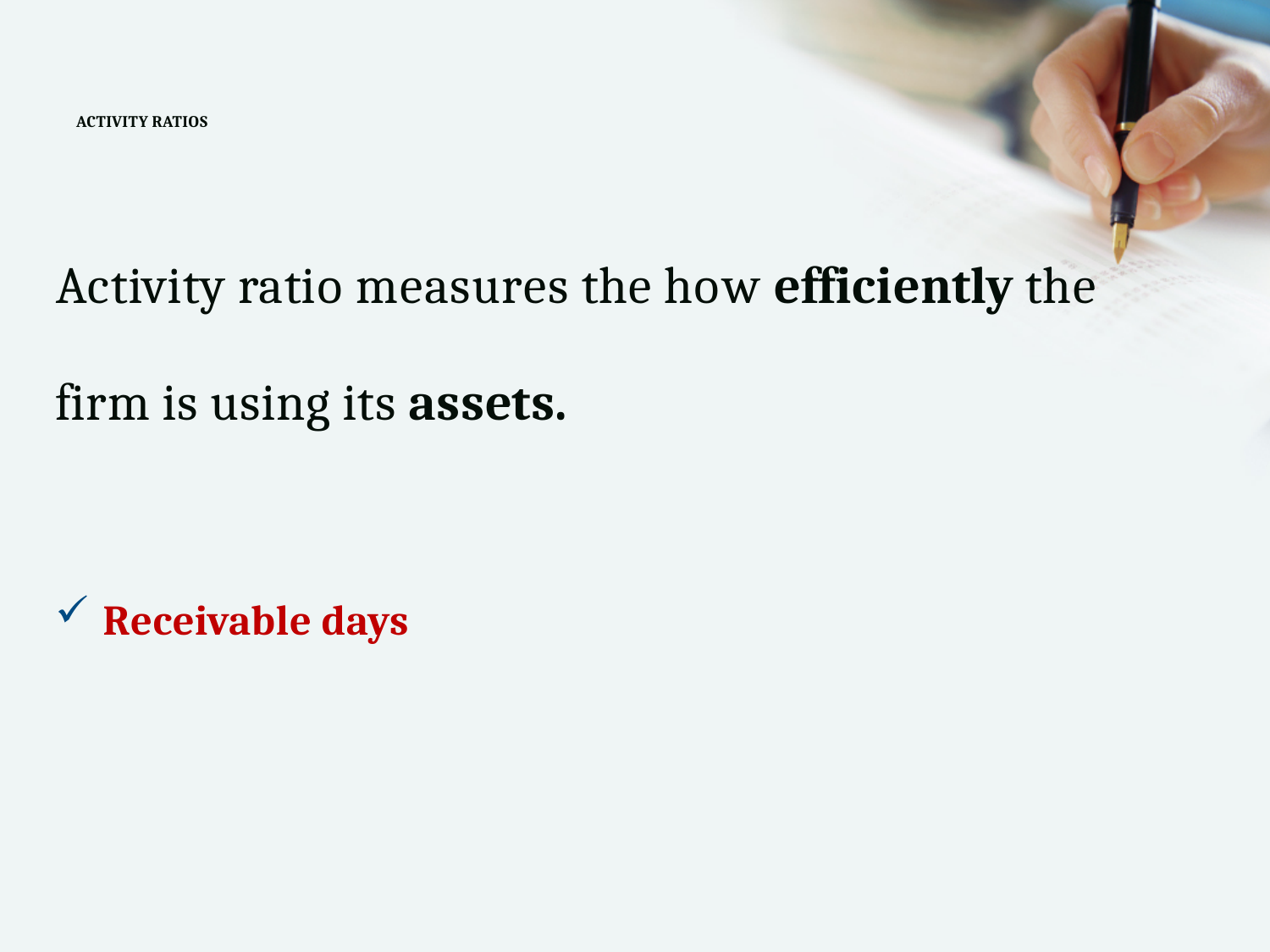

# ACTIVITY RATIOS
Activity ratio measures the how efficiently the
firm is using its assets.

Receivable days